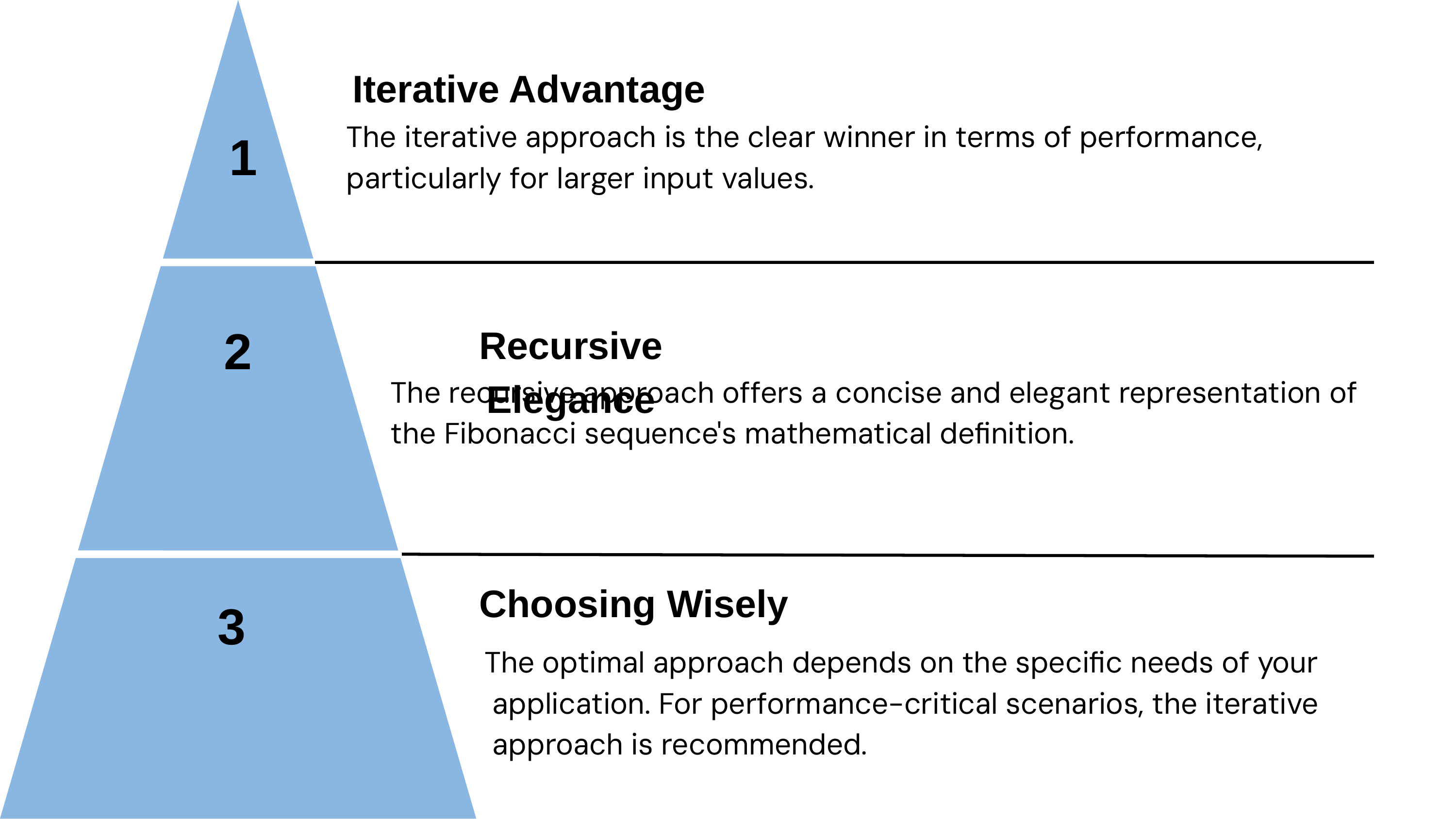

Iterative Advantage
The iterative approach is the clear winner in terms of performance, particularly for larger input values.

1

2
Recursive Elegance
The recursive approach offers a concise and elegant representation of the Fibonacci sequence's mathematical definition.

Choosing Wisely
3
The optimal approach depends on the specific needs of your
 application. For performance-critical scenarios, the iterative
 approach is recommended.